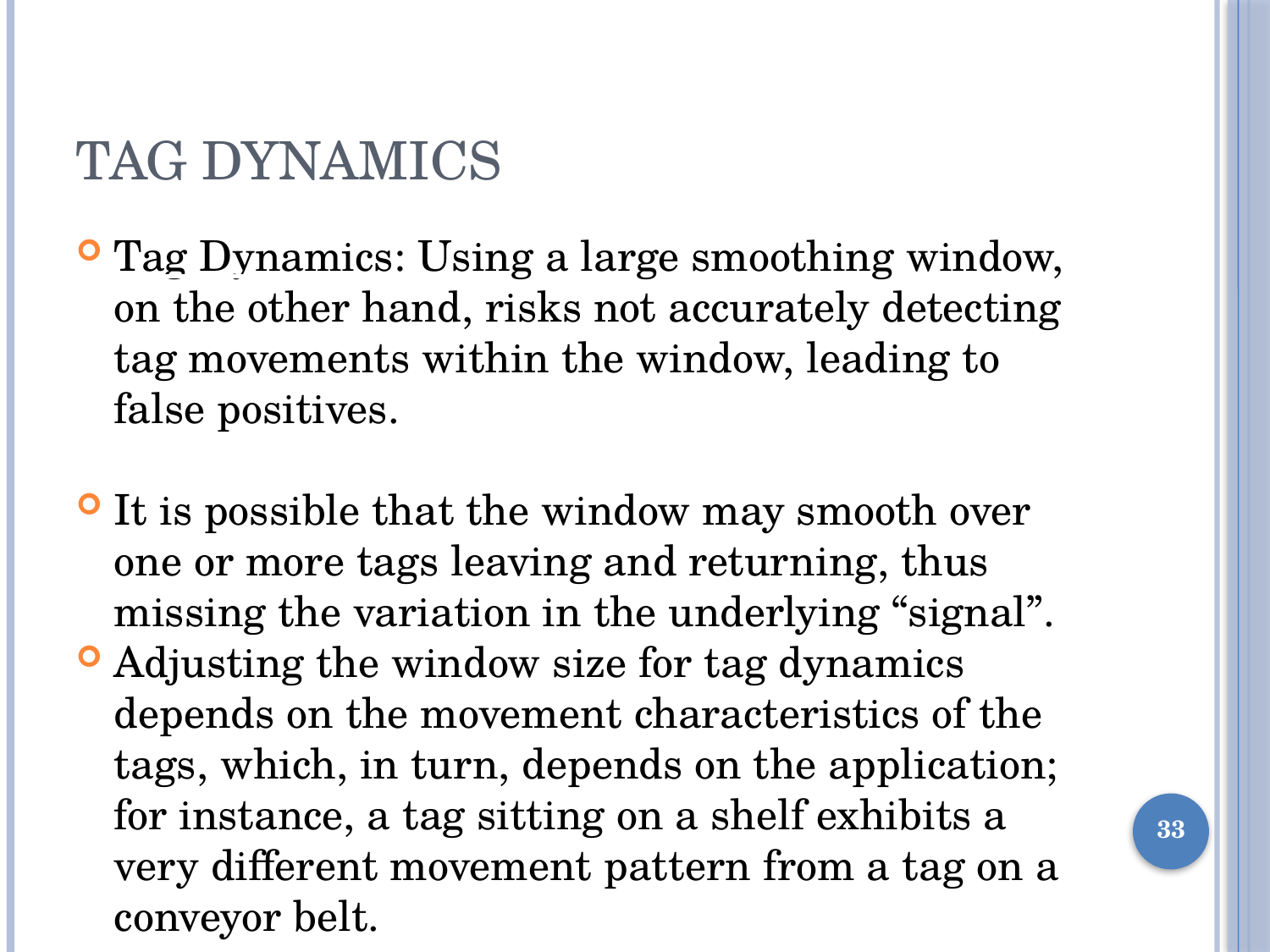

Tag Dynamics
Tag Dynamics: Using a large smoothing window, on the other hand, risks not accurately detecting tag movements within the window, leading to false positives.

It is possible that the window may smooth over one or more tags leaving and returning, thus missing the variation in the underlying “signal”.
Adjusting the window size for tag dynamics depends on the movement characteristics of the tags, which, in turn, depends on the application; for instance, a tag sitting on a shelf exhibits a very different movement pattern from a tag on a conveyor belt.
33